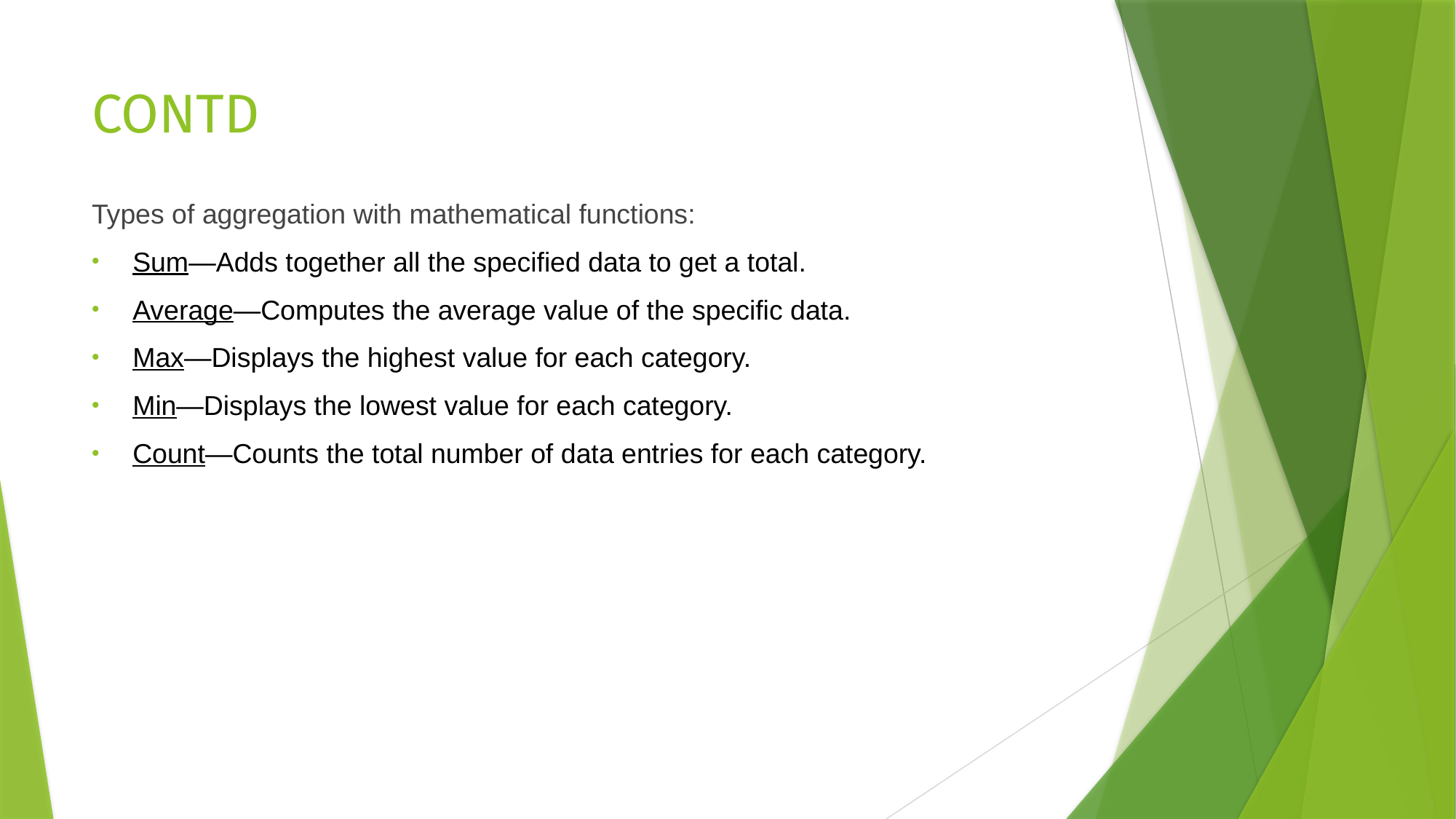

# CONTD
Types of aggregation with mathematical functions:
Sum—Adds together all the specified data to get a total.
Average—Computes the average value of the specific data.
Max—Displays the highest value for each category.
Min—Displays the lowest value for each category.
Count—Counts the total number of data entries for each category.